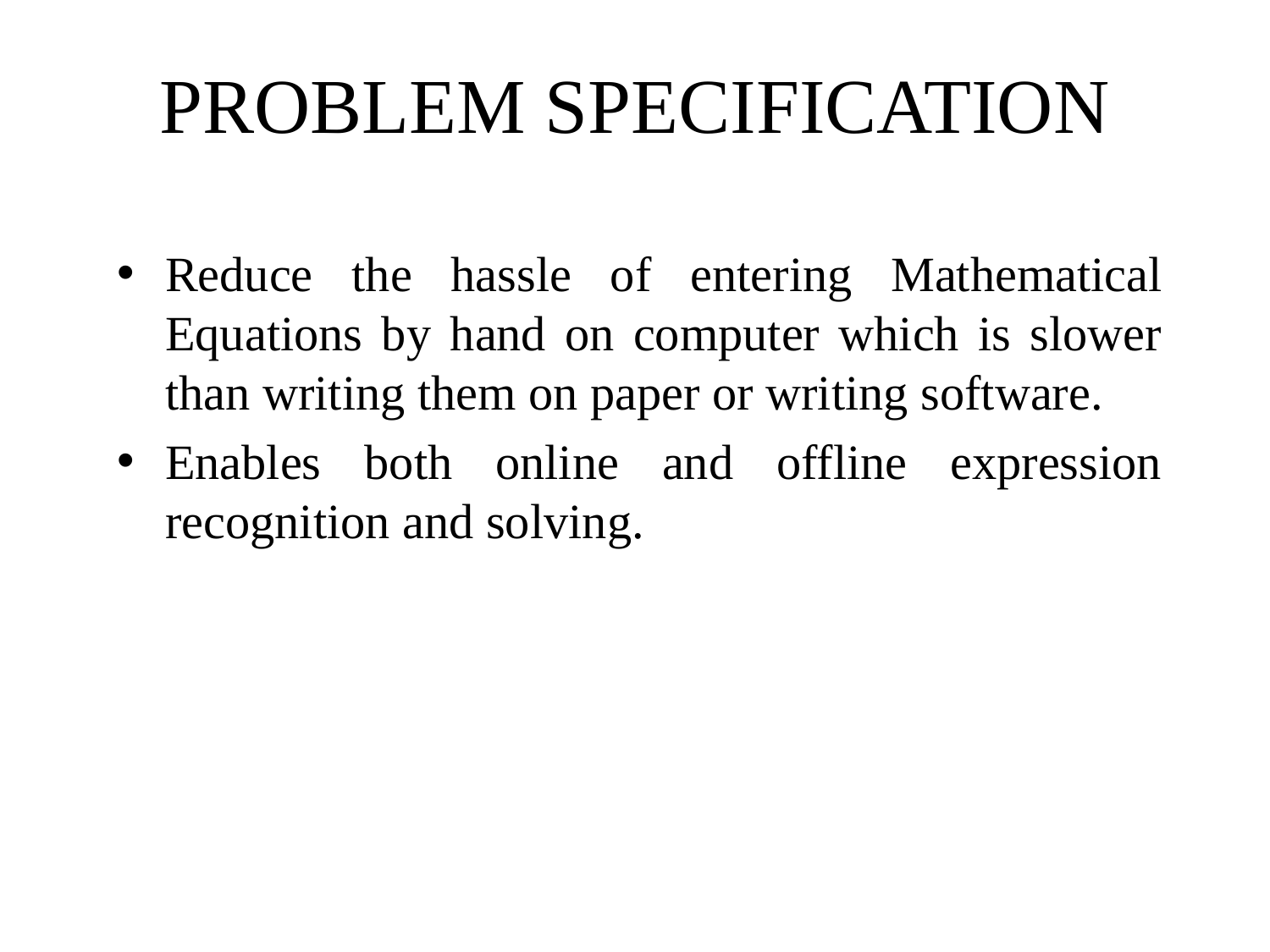

# PROBLEM SPECIFICATION
Reduce the hassle of entering Mathematical Equations by hand on computer which is slower than writing them on paper or writing software.
Enables both online and offline expression recognition and solving.